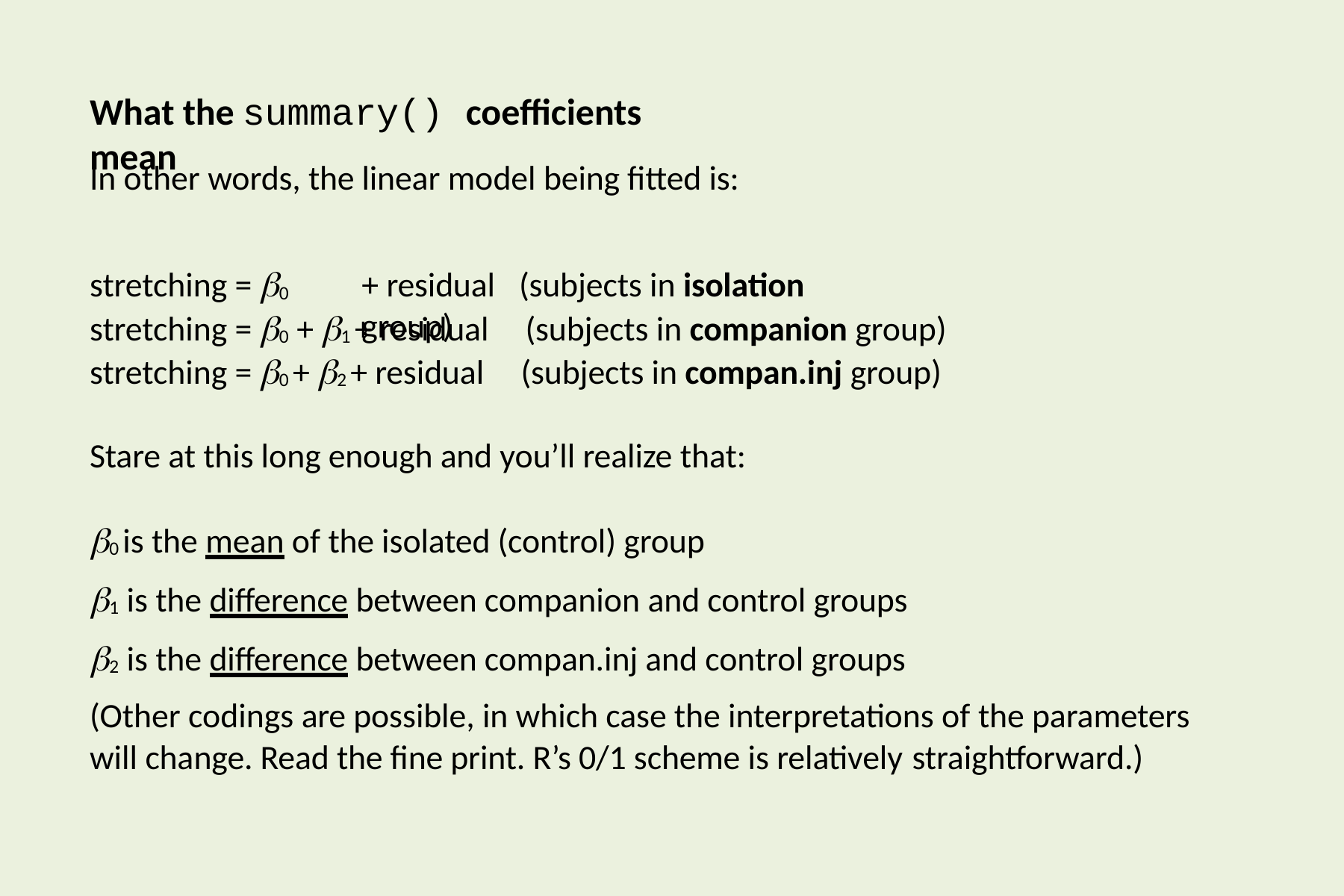

# What the summary() coefficients mean
In other words, the linear model being fitted is:
stretching = β0
+ residual	(subjects in isolation group)
stretching = β0  + β1 + residual	(subjects in companion group)
stretching = β0 + β2 + residual
(subjects in compan.inj group)
Stare at this long enough and you’ll realize that:

β0 is the mean of the isolated (control) group
β1  is the difference between companion and control groups
β2  is the difference between compan.inj and control groups
(Other codings are possible, in which case the interpretations of the parameters  will change. Read the fine print. R’s 0/1 scheme is relatively straightforward.)